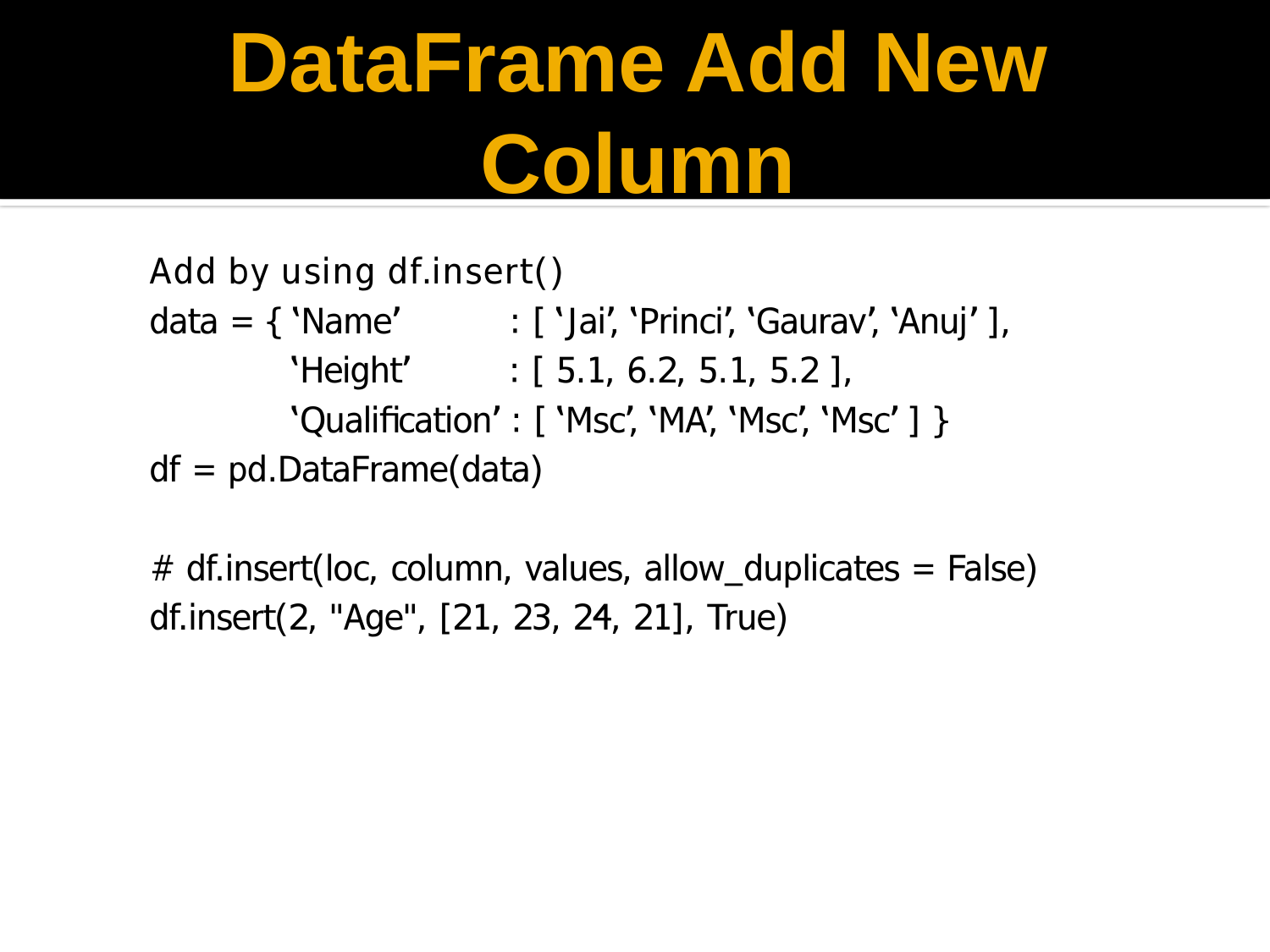

# DataFrame Add New Column
Add by using df.insert()
data = { ‘Name’          : [ ‘Jai’, ‘Princi’, ‘Gaurav’, ‘Anuj’ ],
             ‘Height’         : [ 5.1, 6.2, 5.1, 5.2 ],
             ‘Qualification’ : [ ‘Msc’, ‘MA’, ‘Msc’, ‘Msc’ ] }
df = pd.DataFrame(data)

# df.insert(loc, column, values, allow_duplicates = False)
df.insert(2, "Age", [21, 23, 24, 21], True)